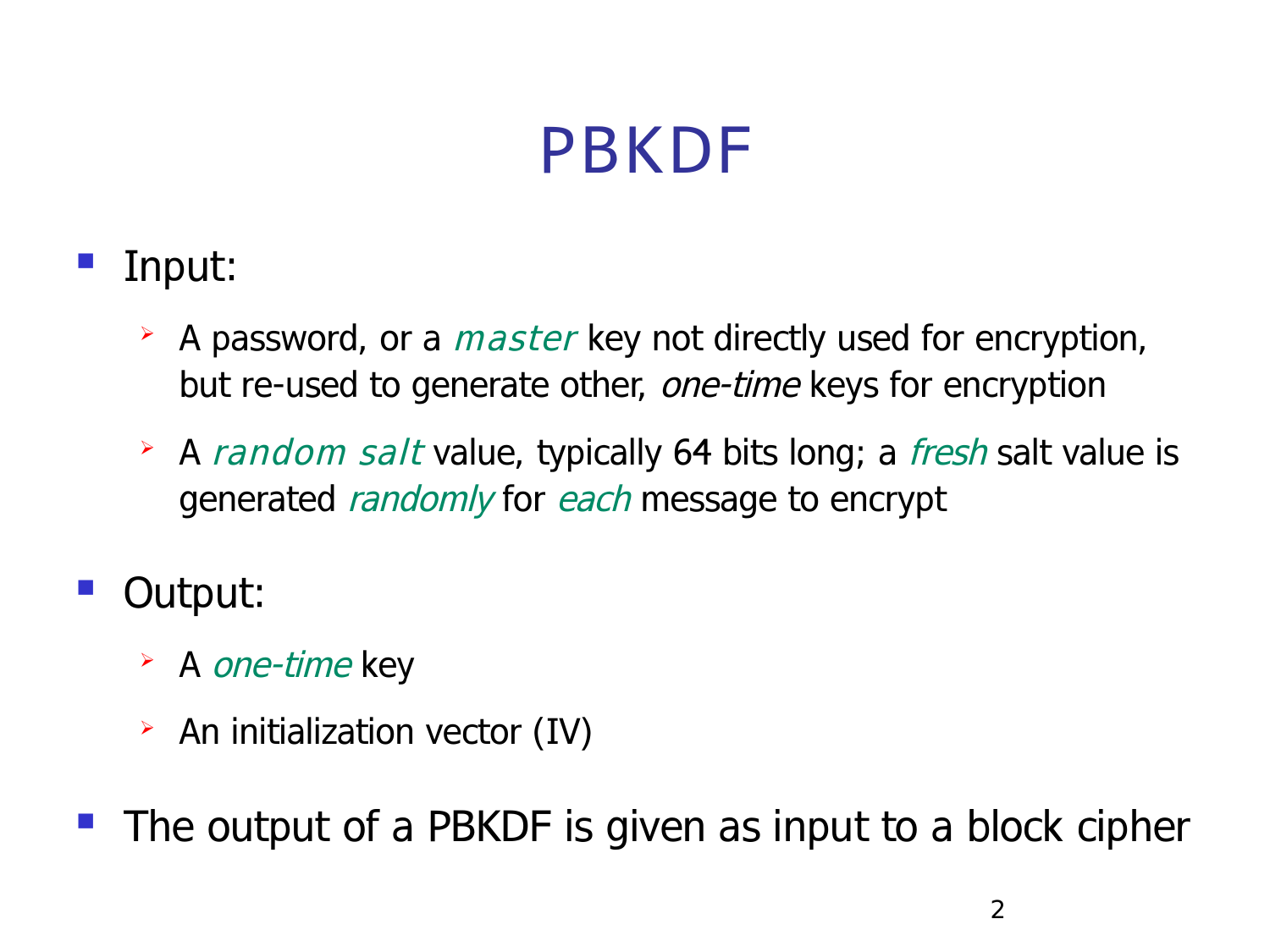

# PBKDF
Input:
A password, or a master key not directly used for encryption, but re-used to generate other, one-time keys for encryption
A random salt value, typically 64 bits long; a fresh salt value is generated randomly for each message to encrypt
Output:
A one-time key
An initialization vector (IV)
The output of a PBKDF is given as input to a block cipher

2